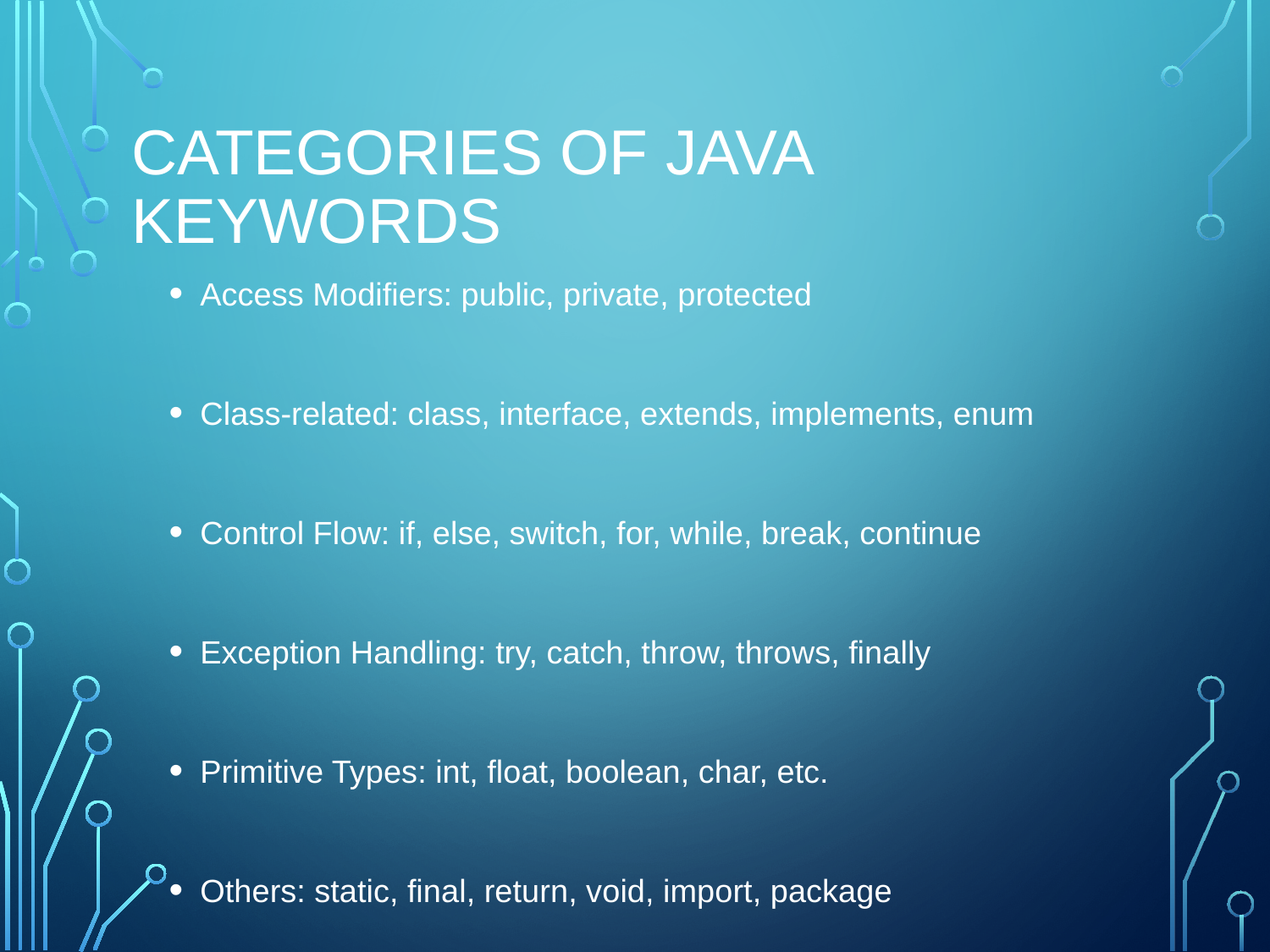

# Categories of Java Keywords

Access Modifiers: public, private, protected

Class-related: class, interface, extends, implements, enum

Control Flow: if, else, switch, for, while, break, continue

Exception Handling: try, catch, throw, throws, finally

Primitive Types: int, float, boolean, char, etc.

Others: static, final, return, void, import, package